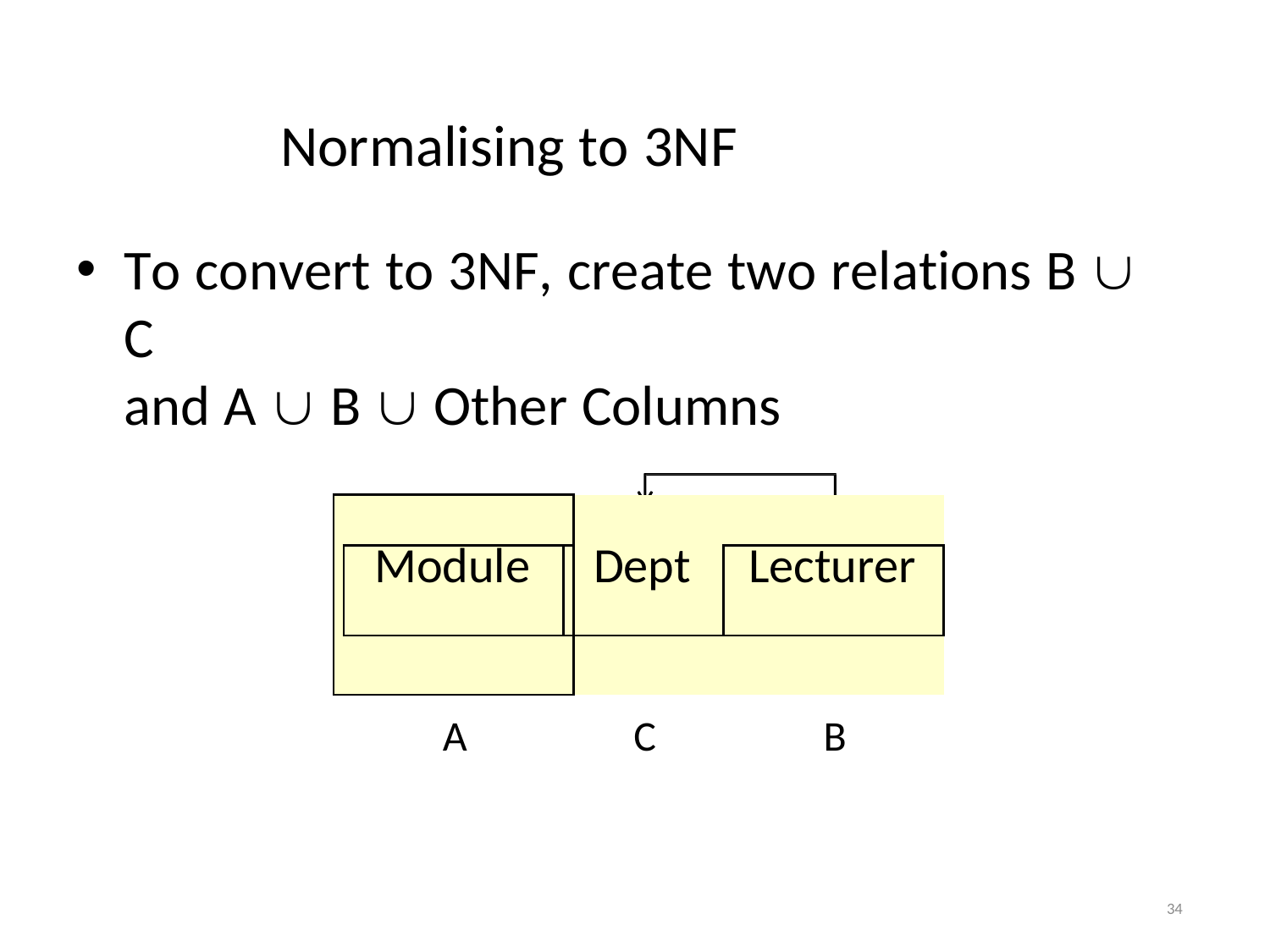

# Normalising to 3NF
To convert to 3NF, create two relations B ∪ C
and A ∪ B ∪ Other Columns

2NFa

|  |  |  |  |  |
| --- | --- | --- | --- | --- |
|  | Module |  | Dept | Lecturer |
|  |  |  |  |  |

A
C
B
34